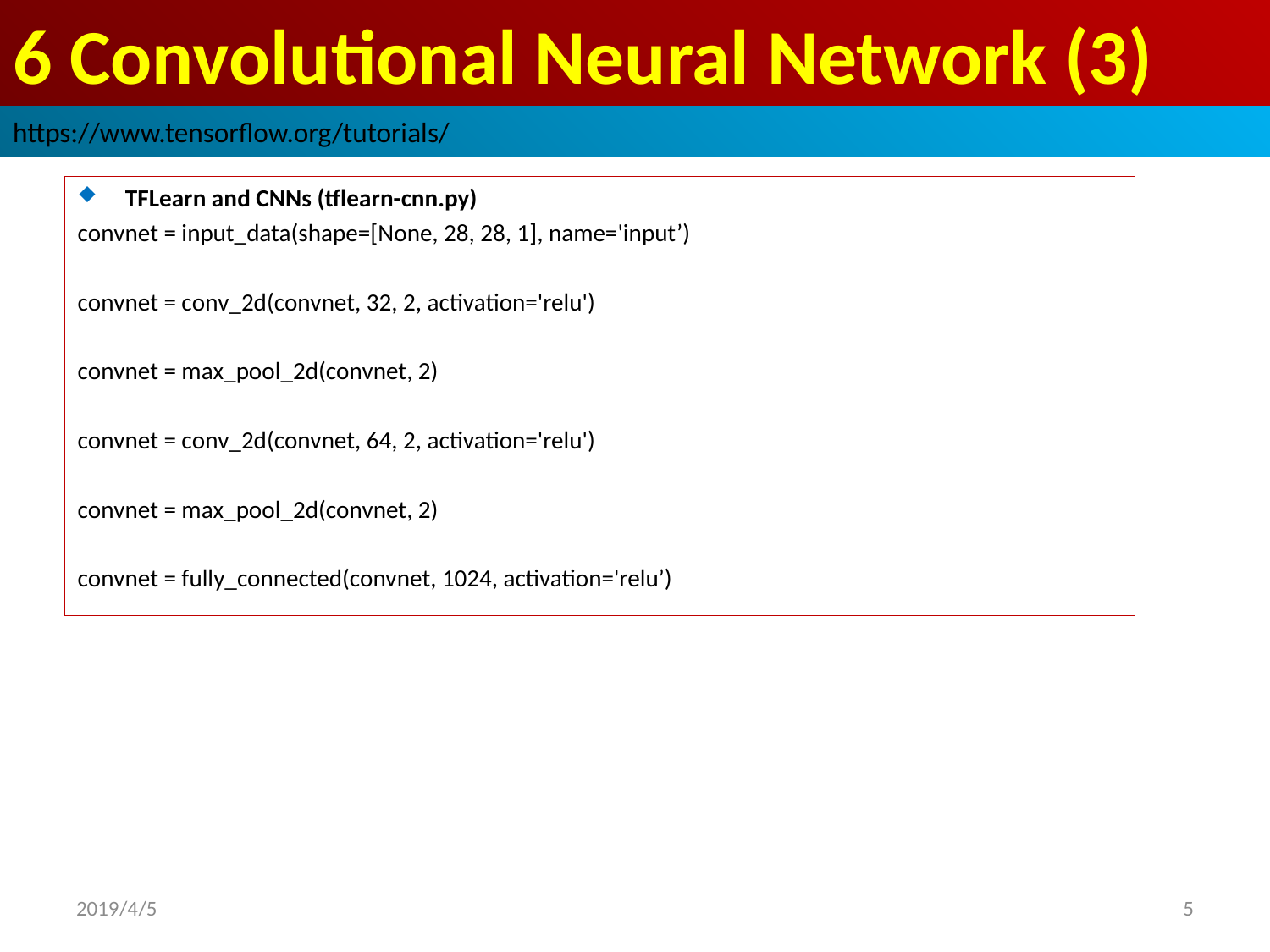

# 6 Convolutional Neural Network (3)
https://www.tensorflow.org/tutorials/
TFLearn and CNNs (tflearn-cnn.py)
convnet = input_data(shape=[None, 28, 28, 1], name='input’)

convnet = conv_2d(convnet, 32, 2, activation='relu')

convnet = max_pool_2d(convnet, 2)

convnet = conv_2d(convnet, 64, 2, activation='relu')

convnet = max_pool_2d(convnet, 2)

convnet = fully_connected(convnet, 1024, activation='relu’)
2019/4/5
5